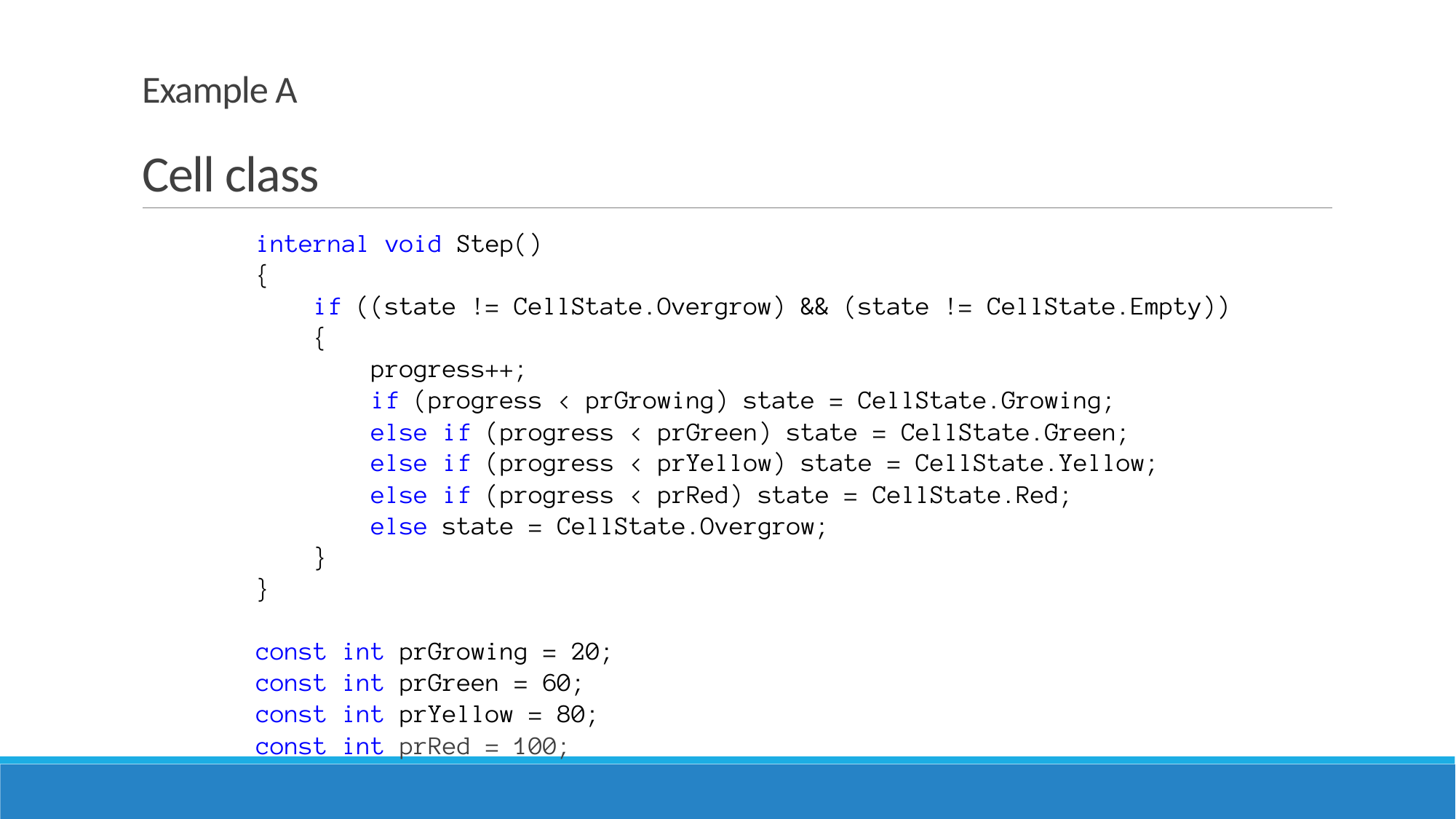

# Example A Cell class
        internal void Step()
        {
            if ((state != CellState.Overgrow) && (state != CellState.Empty))
            {
                progress++;
                if (progress < prGrowing) state = CellState.Growing;
                else if (progress < prGreen) state = CellState.Green;
                else if (progress < prYellow) state = CellState.Yellow;
                else if (progress < prRed) state = CellState.Red;
                else state = CellState.Overgrow;
            }
        }

        const int prGrowing = 20;
        const int prGreen = 60;
        const int prYellow = 80;
        const int prRed = 100;